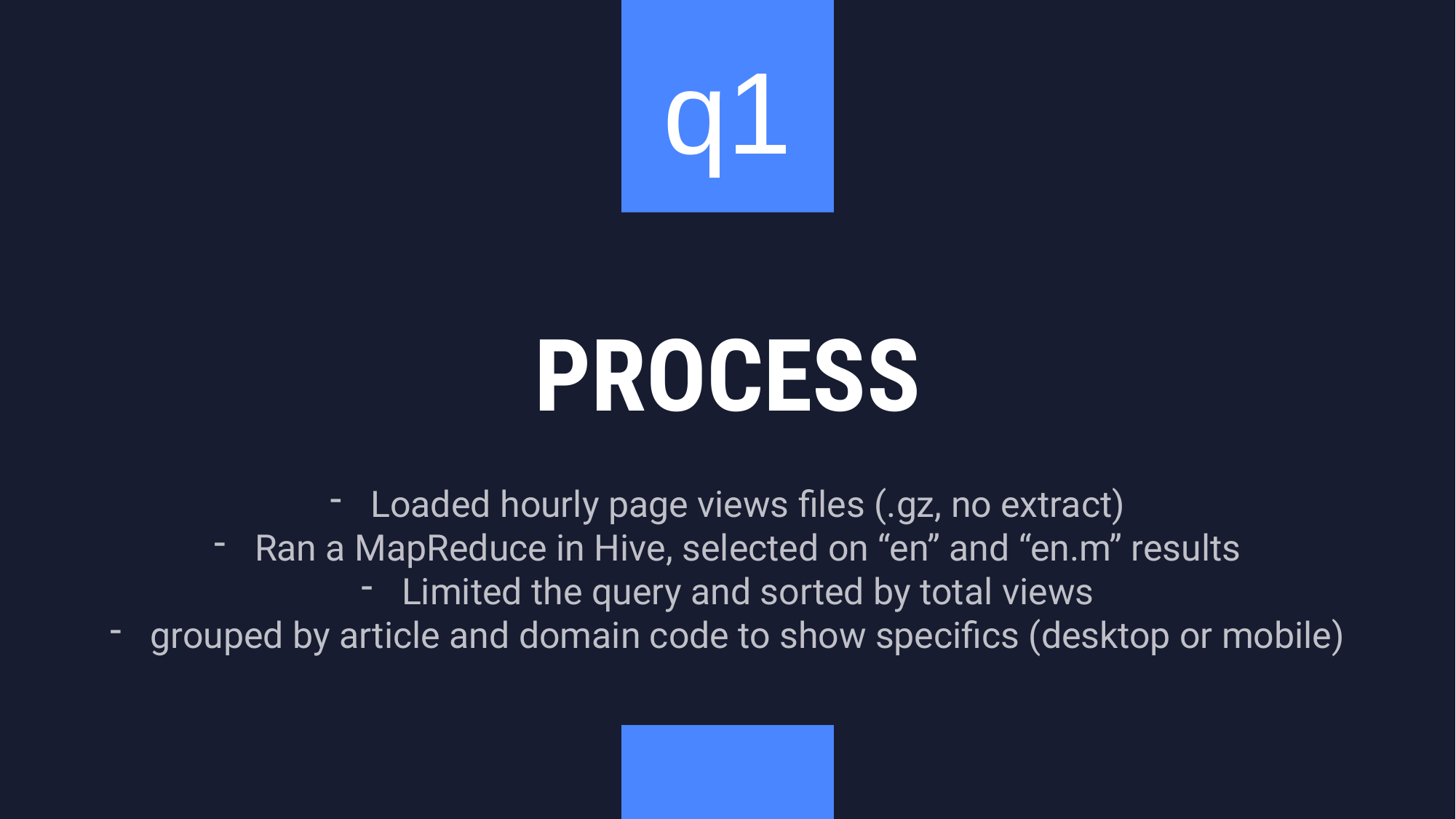

q1
PROCESS
Loaded hourly page views files (.gz, no extract)
Ran a MapReduce in Hive, selected on “en” and “en.m” results
Limited the query and sorted by total views
grouped by article and domain code to show specifics (desktop or mobile)